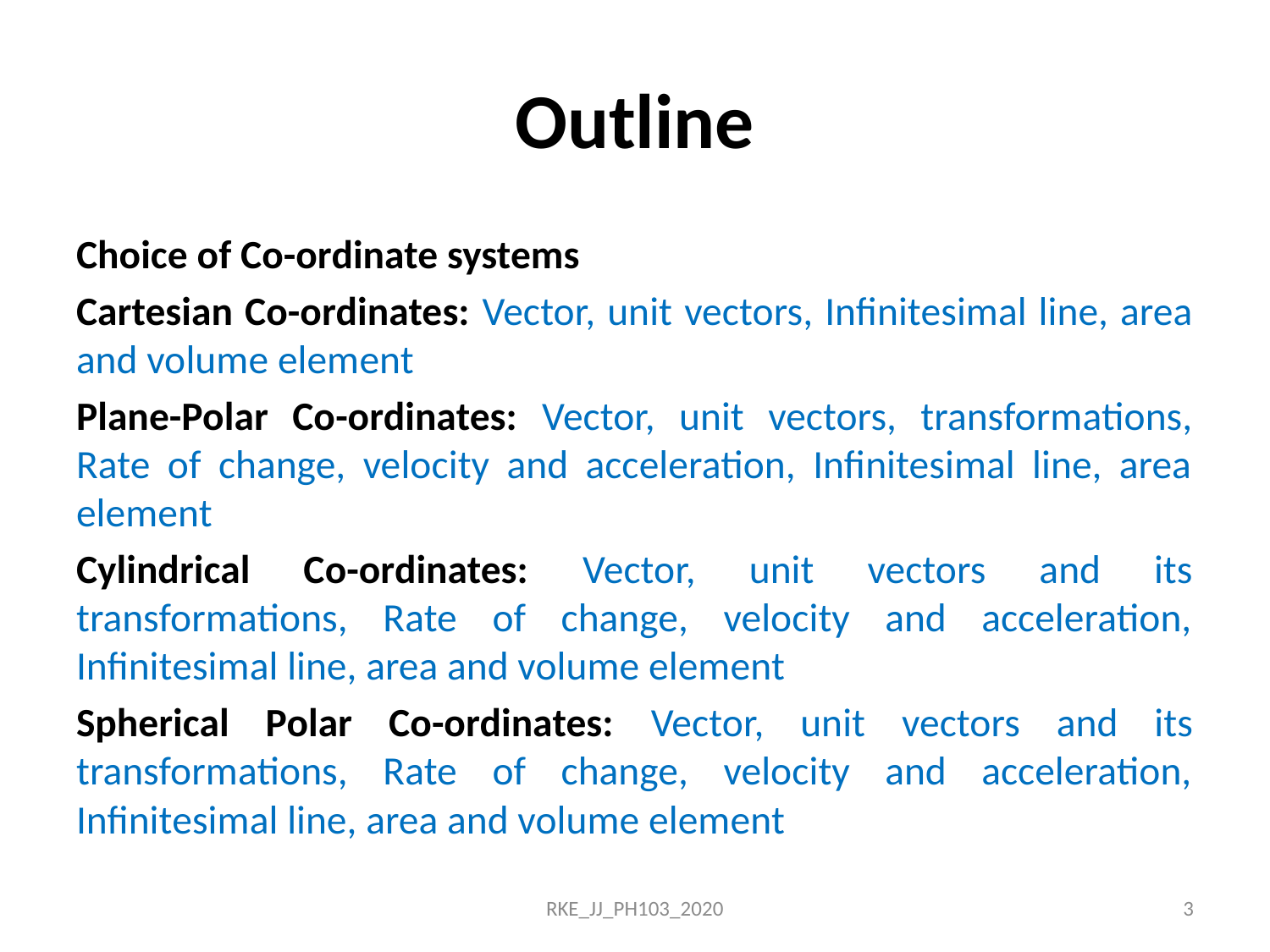

# Outline
Choice of Co-ordinate systems
Cartesian Co-ordinates: Vector, unit vectors, Infinitesimal line, area and volume element
Plane-Polar Co-ordinates: Vector, unit vectors, transformations, Rate of change, velocity and acceleration, Infinitesimal line, area element
Cylindrical Co-ordinates: Vector, unit vectors and its transformations, Rate of change, velocity and acceleration, Infinitesimal line, area and volume element
Spherical Polar Co-ordinates: Vector, unit vectors and its transformations, Rate of change, velocity and acceleration, Infinitesimal line, area and volume element

RKE_JJ_PH103_2020
3